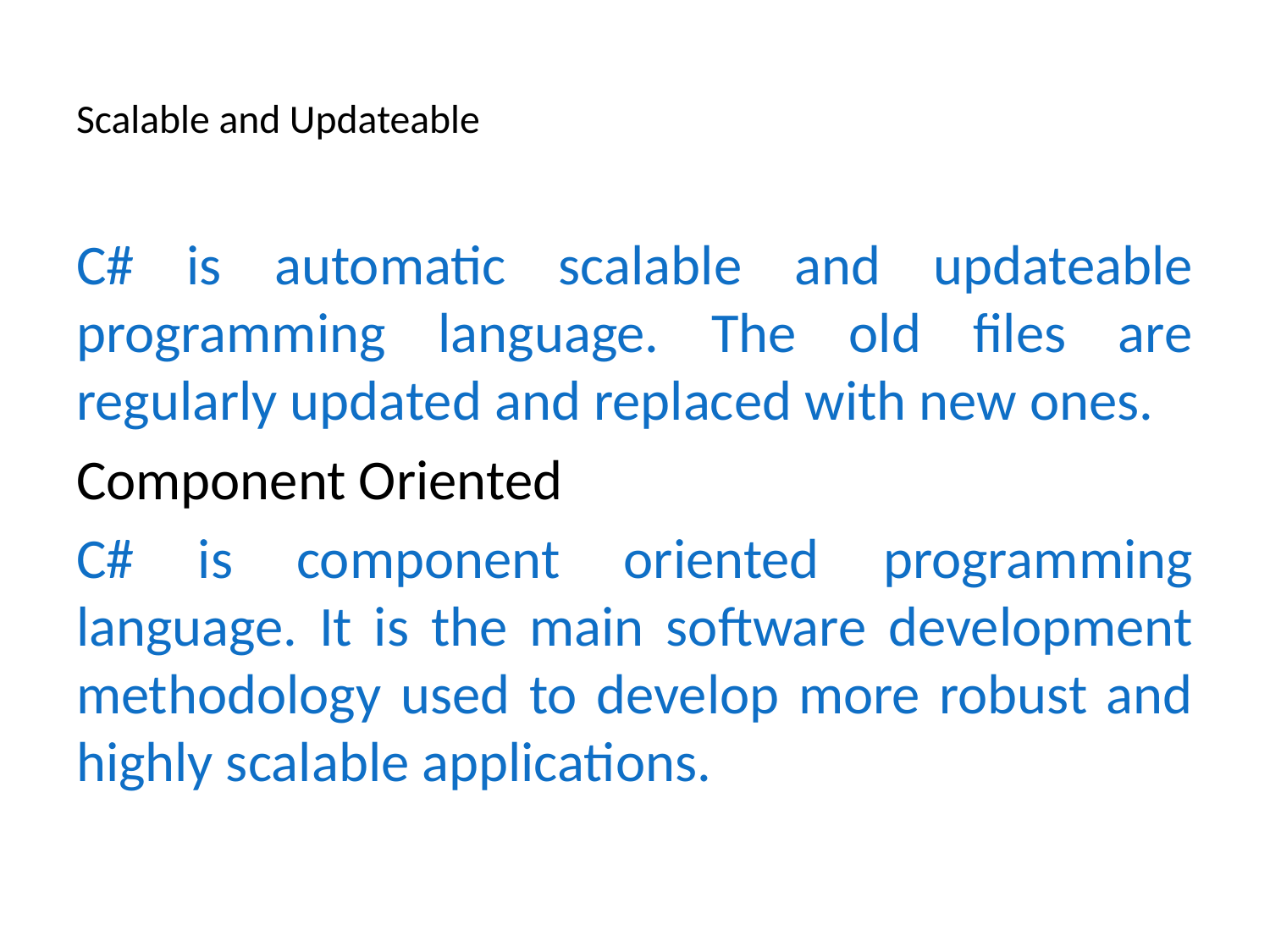

# Scalable and Updateable
C# is automatic scalable and updateable programming language. The old files are regularly updated and replaced with new ones.
Component Oriented
C# is component oriented programming language. It is the main software development methodology used to develop more robust and highly scalable applications.